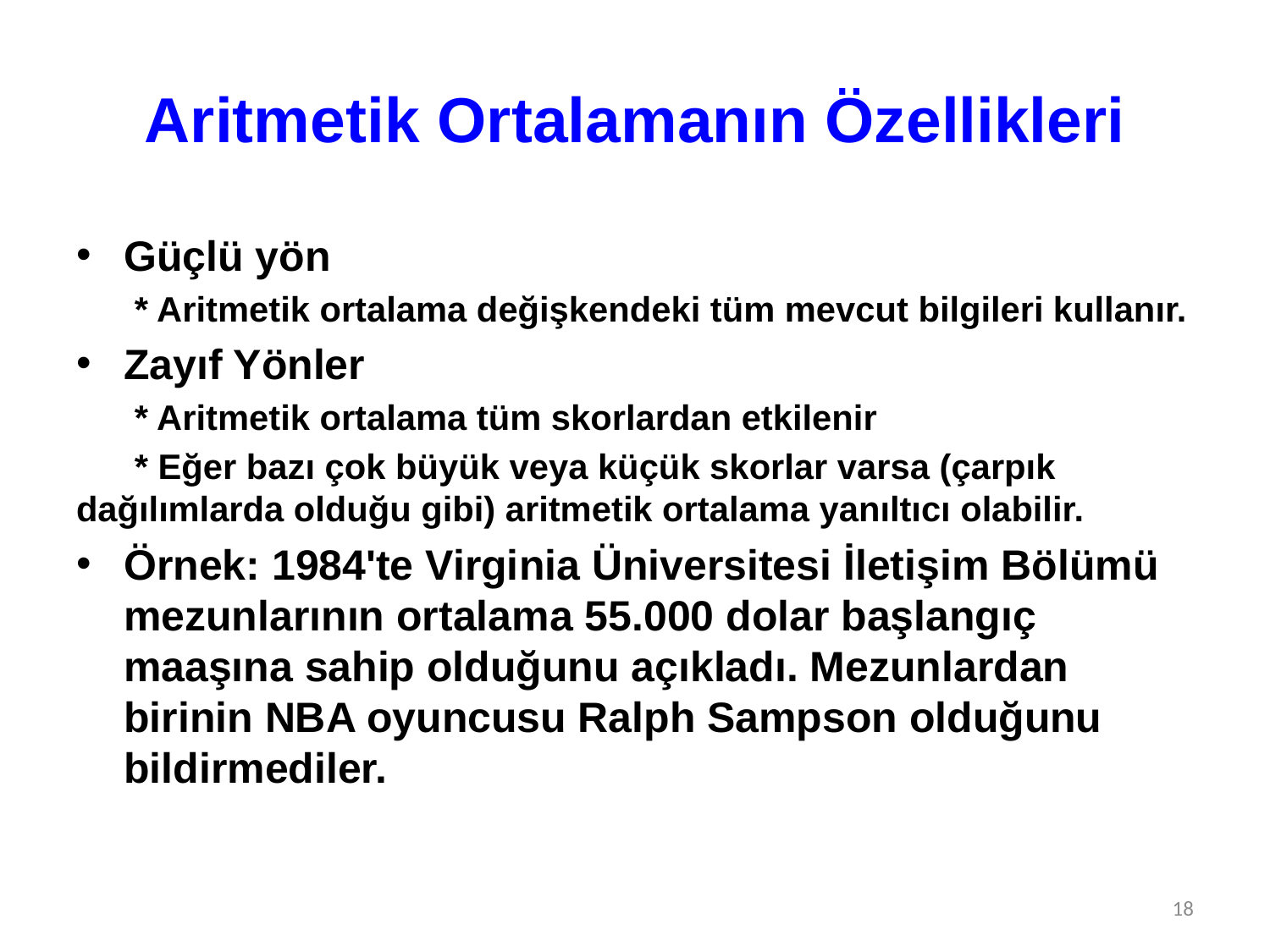

# Aritmetik Ortalamanın Özellikleri
Güçlü yön
      * Aritmetik ortalama değişkendeki tüm mevcut bilgileri kullanır.
Zayıf Yönler
      * Aritmetik ortalama tüm skorlardan etkilenir
      * Eğer bazı çok büyük veya küçük skorlar varsa (çarpık dağılımlarda olduğu gibi) aritmetik ortalama yanıltıcı olabilir.
Örnek: 1984'te Virginia Üniversitesi İletişim Bölümü mezunlarının ortalama 55.000 dolar başlangıç maaşına sahip olduğunu açıkladı. Mezunlardan birinin NBA oyuncusu Ralph Sampson olduğunu bildirmediler.
18